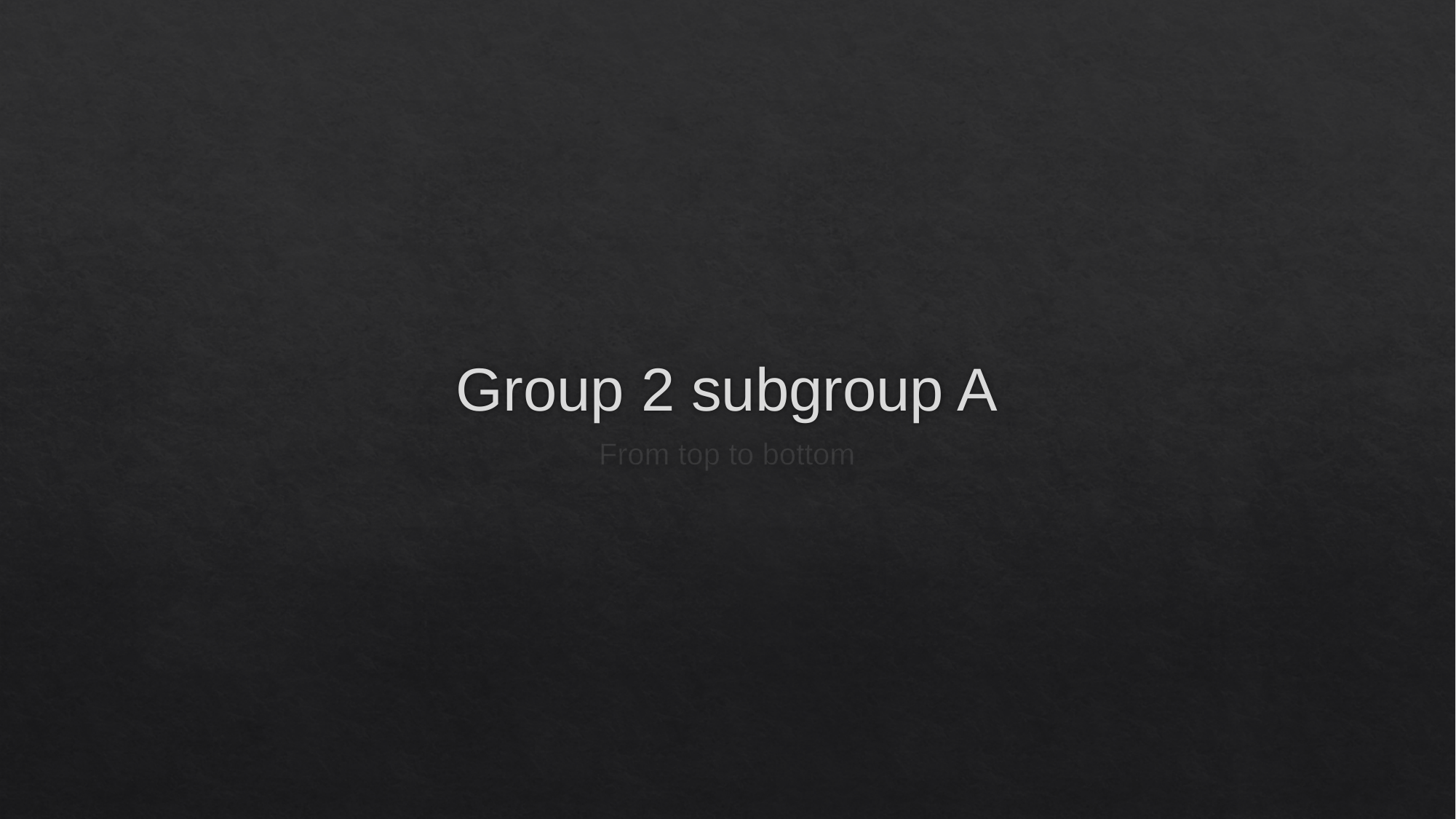

# Group 2 subgroup A
From top to bottom